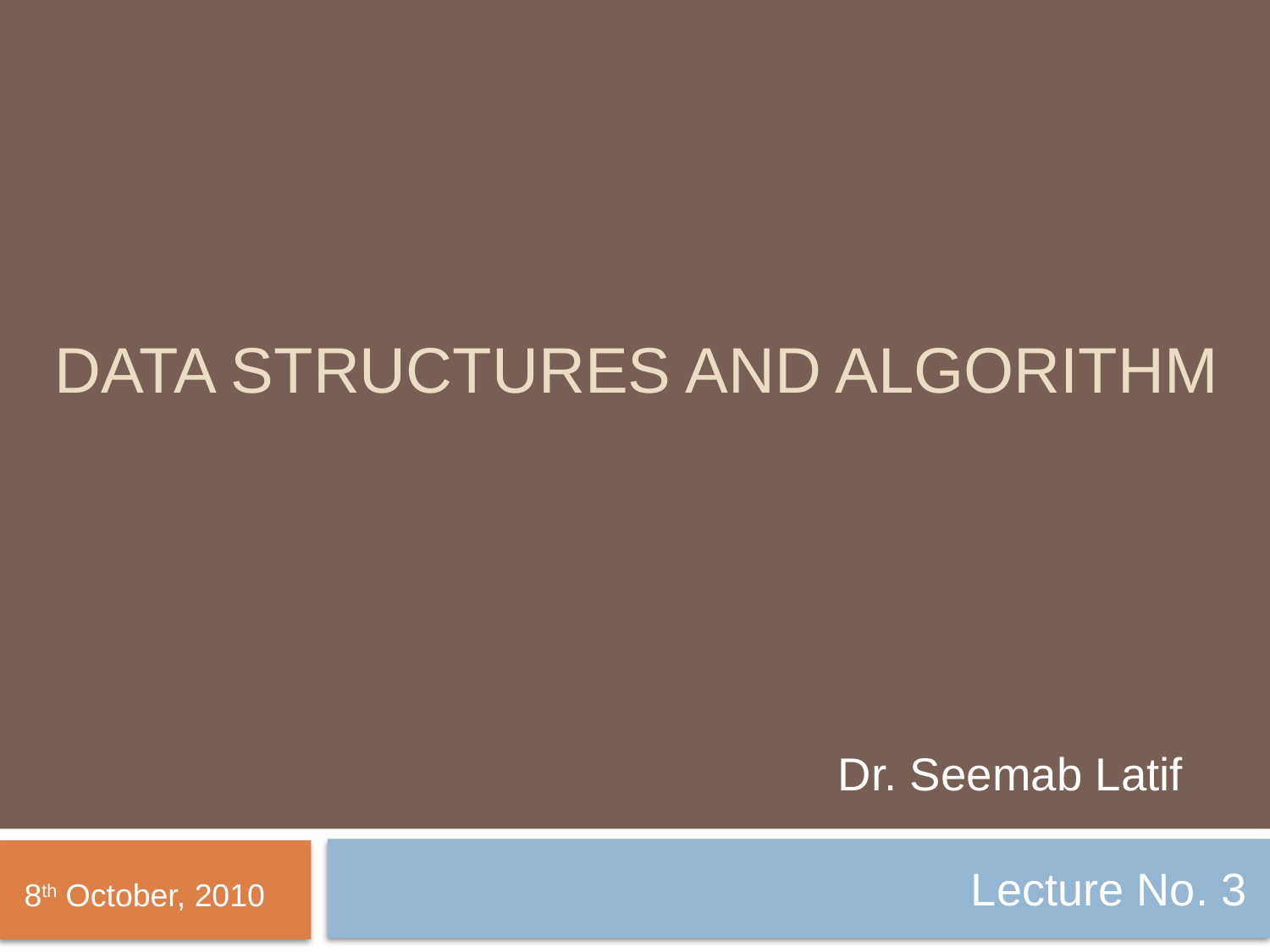

# Data structures and algorithm
Dr. Seemab Latif
Lecture No. 3
 8th October, 2010